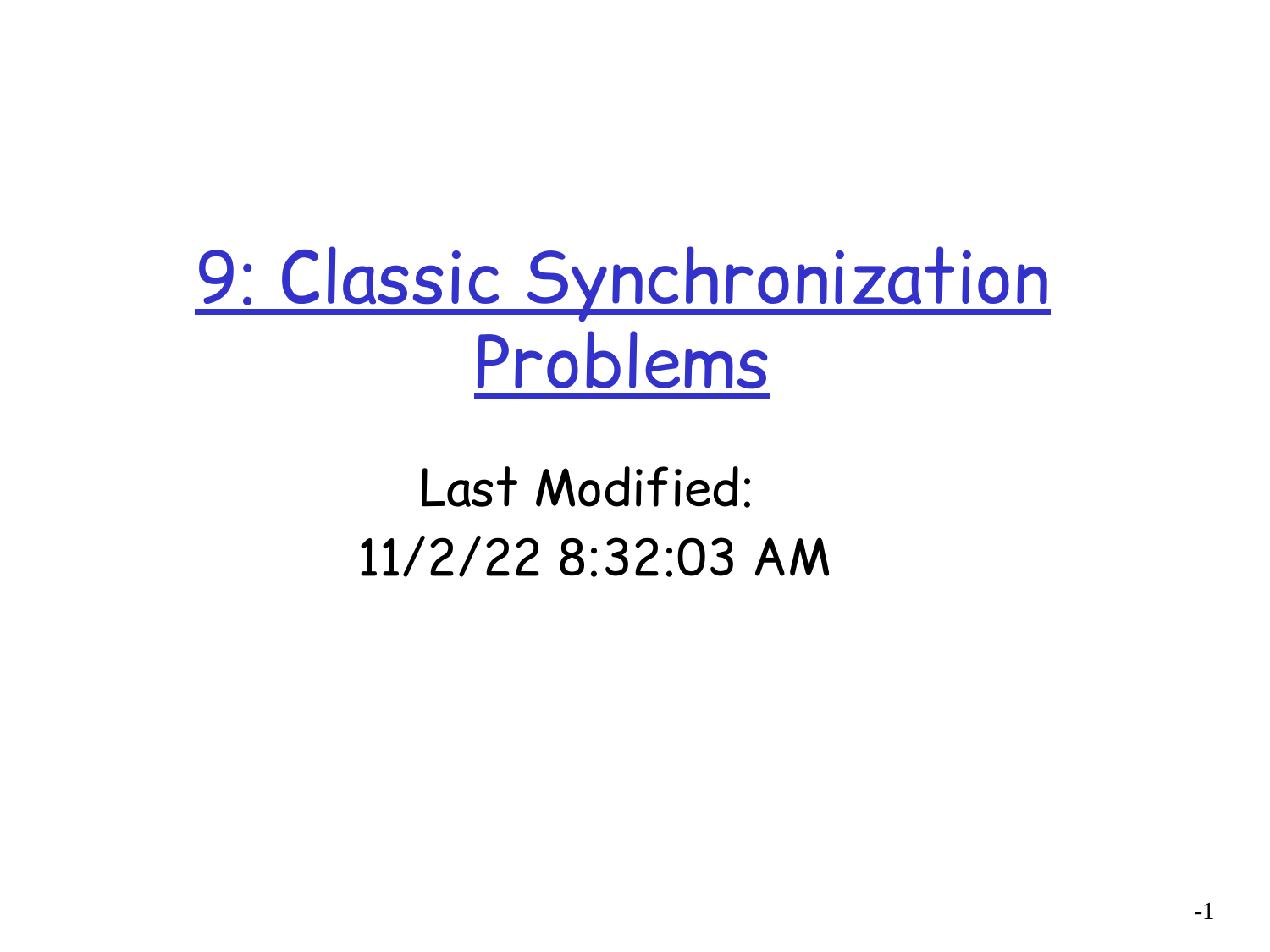

# 9: Classic Synchronization Problems
Last Modified:
11/2/22 8:32:03 AM

-1